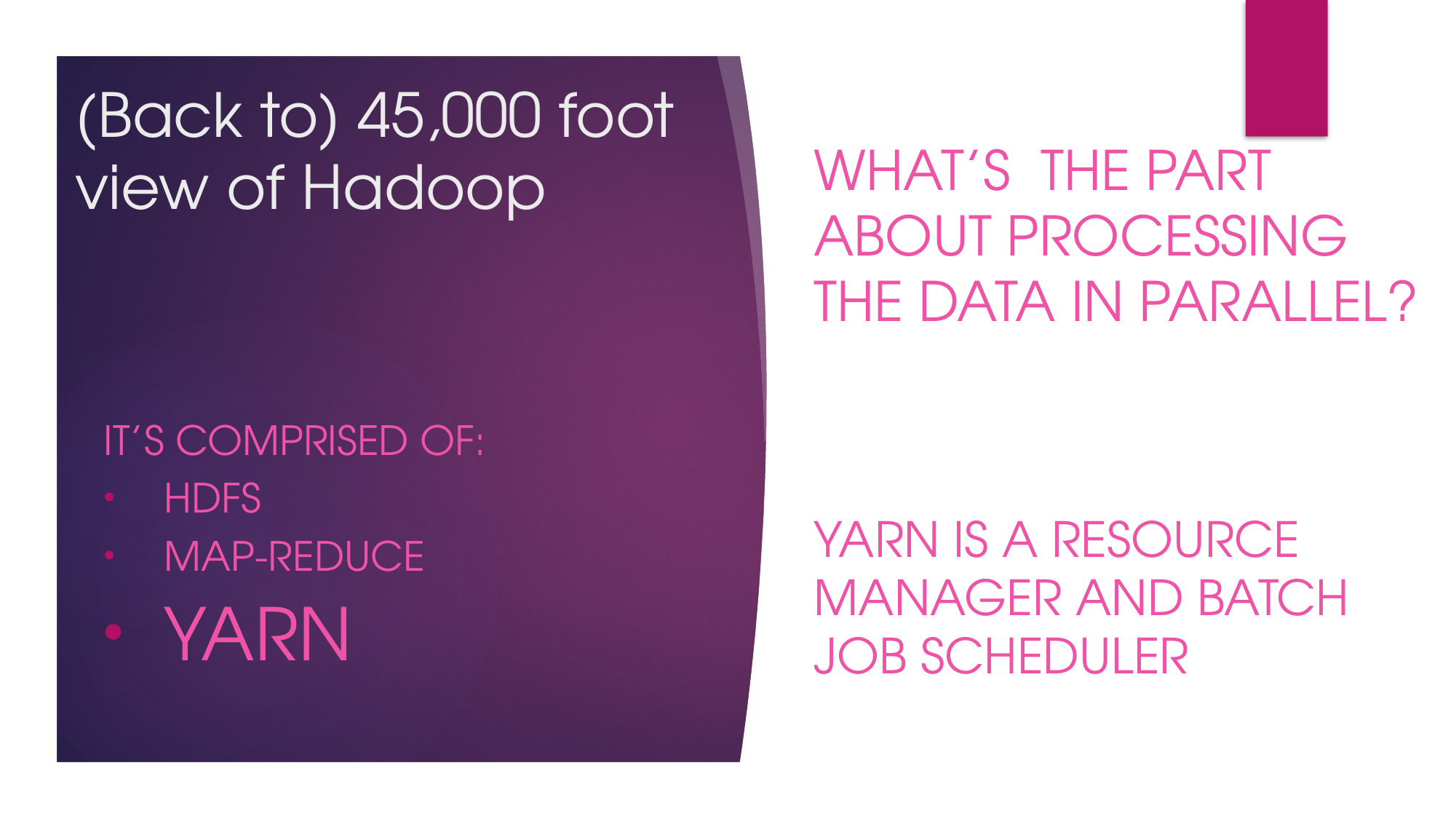

(Back to) 45,000 foot view of Hadoop
What’s  the part about processing the data in parallel?

YARN is a resource manager and batch job scheduler
IT’s Comprised of:
HDFS
Map-Reduce
Yarn